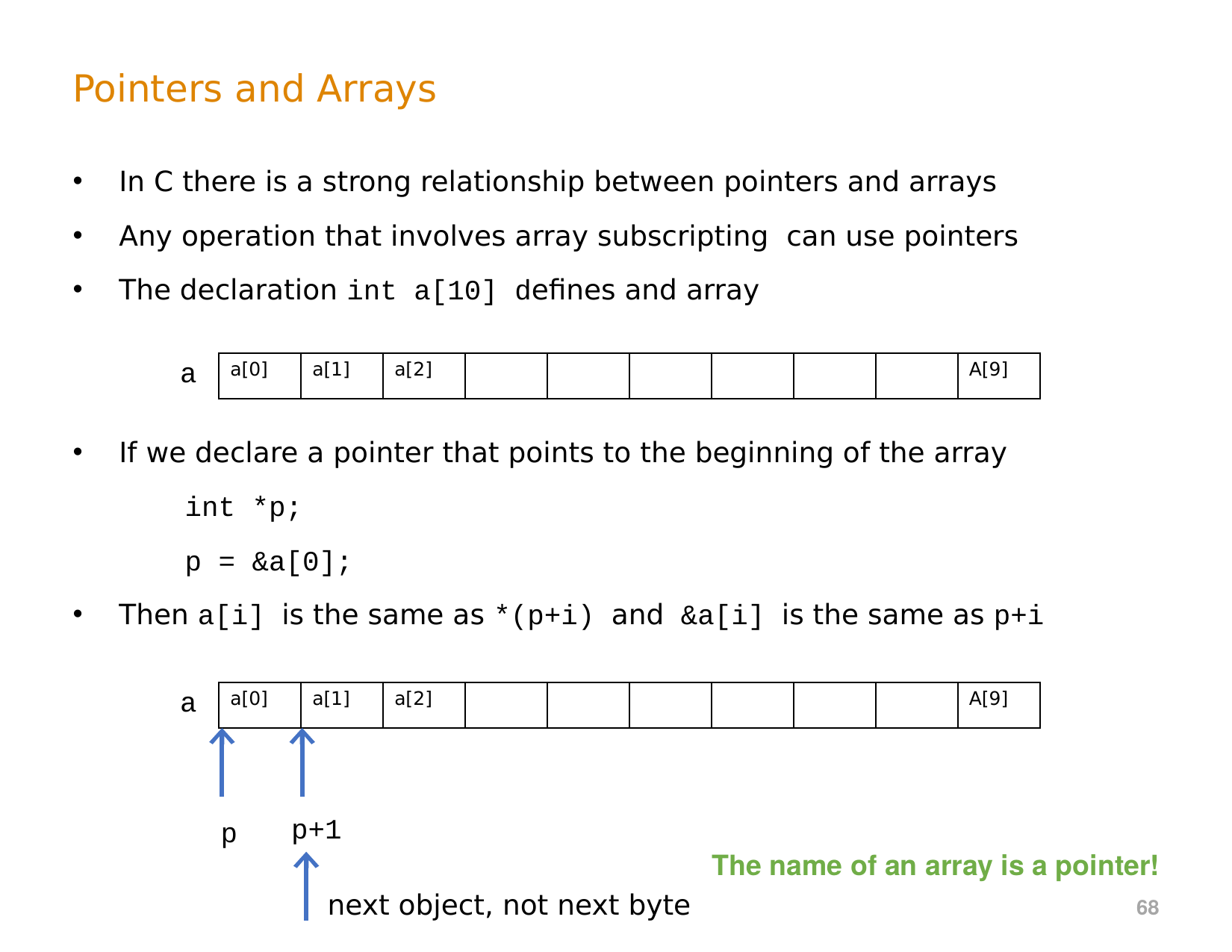

# Pointers and Arrays
In C there is a strong relationship between pointers and arrays
Any operation that involves array subscripting  can use pointers
The declaration int a[10] defines and array

If we declare a pointer that points to the beginning of the array
	int *p;
	p = &a[0];
Then a[i] is the same as *(p+i) and &a[i] is the same as p+i

a
| a[0] | a[1] | a[2] |  |  |  |  |  |  | A[9] |
| --- | --- | --- | --- | --- | --- | --- | --- | --- | --- |
a
| a[0] | a[1] | a[2] |  |  |  |  |  |  | A[9] |
| --- | --- | --- | --- | --- | --- | --- | --- | --- | --- |
p+1
p
The name of an array is a pointer!
68
next object, not next byte